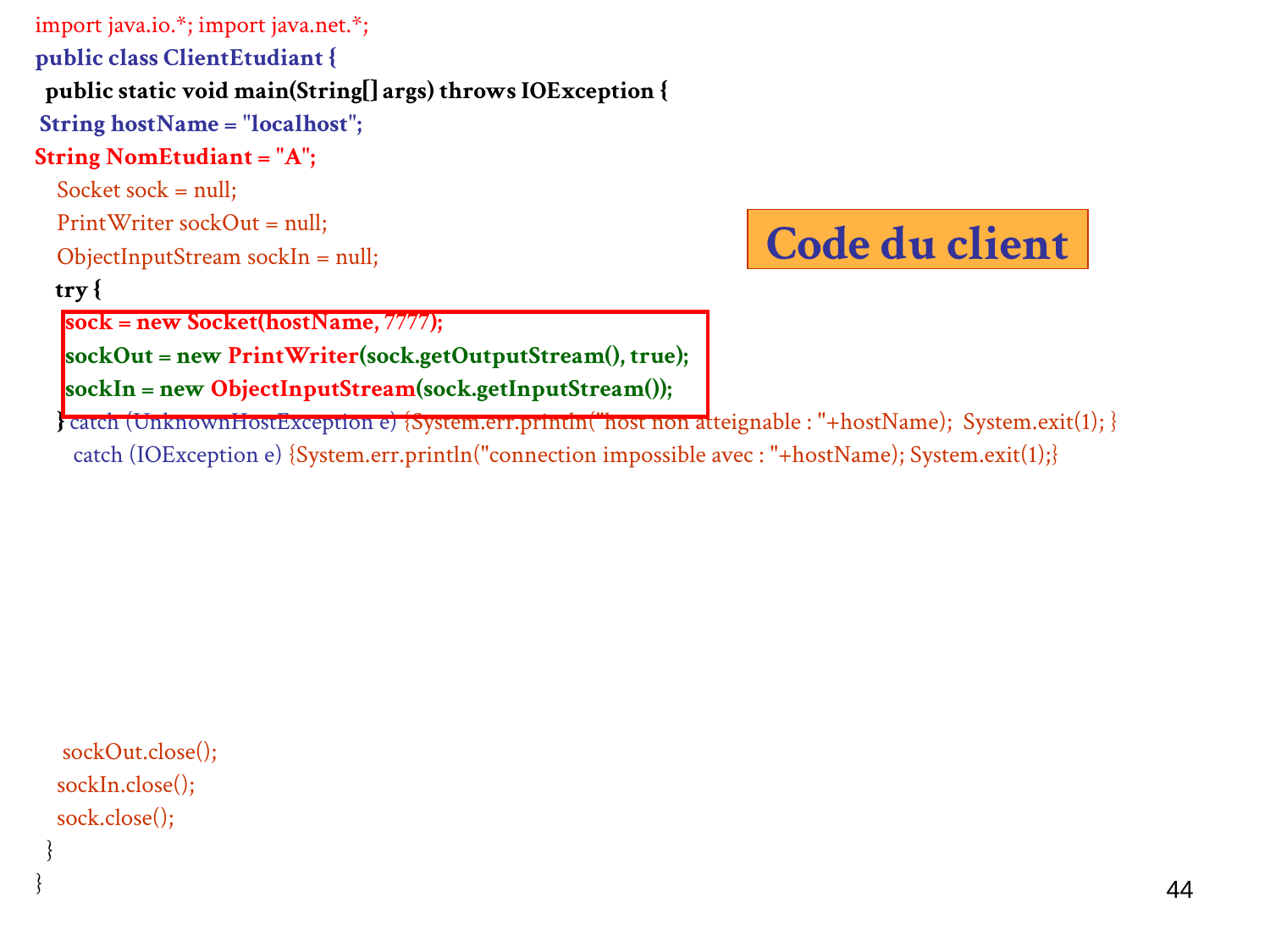

import java.io.*; import java.net.*;
public class ClientEtudiant {
  public static void main(String[] args) throws IOException {
 String hostName = "localhost";
String NomEtudiant = "A";
    Socket sock = null;
    PrintWriter sockOut = null;
    ObjectInputStream sockIn = null;
    try {
      sock = new Socket(hostName, 7777);
      sockOut = new PrintWriter(sock.getOutputStream(), true);
      sockIn = new ObjectInputStream(sock.getInputStream());
    } catch (UnknownHostException e) {System.err.println("host non atteignable : "+hostName);  System.exit(1); }
       catch (IOException e) {System.err.println("connection impossible avec : "+hostName); System.exit(1);}

     sockOut.close();
    sockIn.close();
    sock.close();
  }
}
Code du client

44